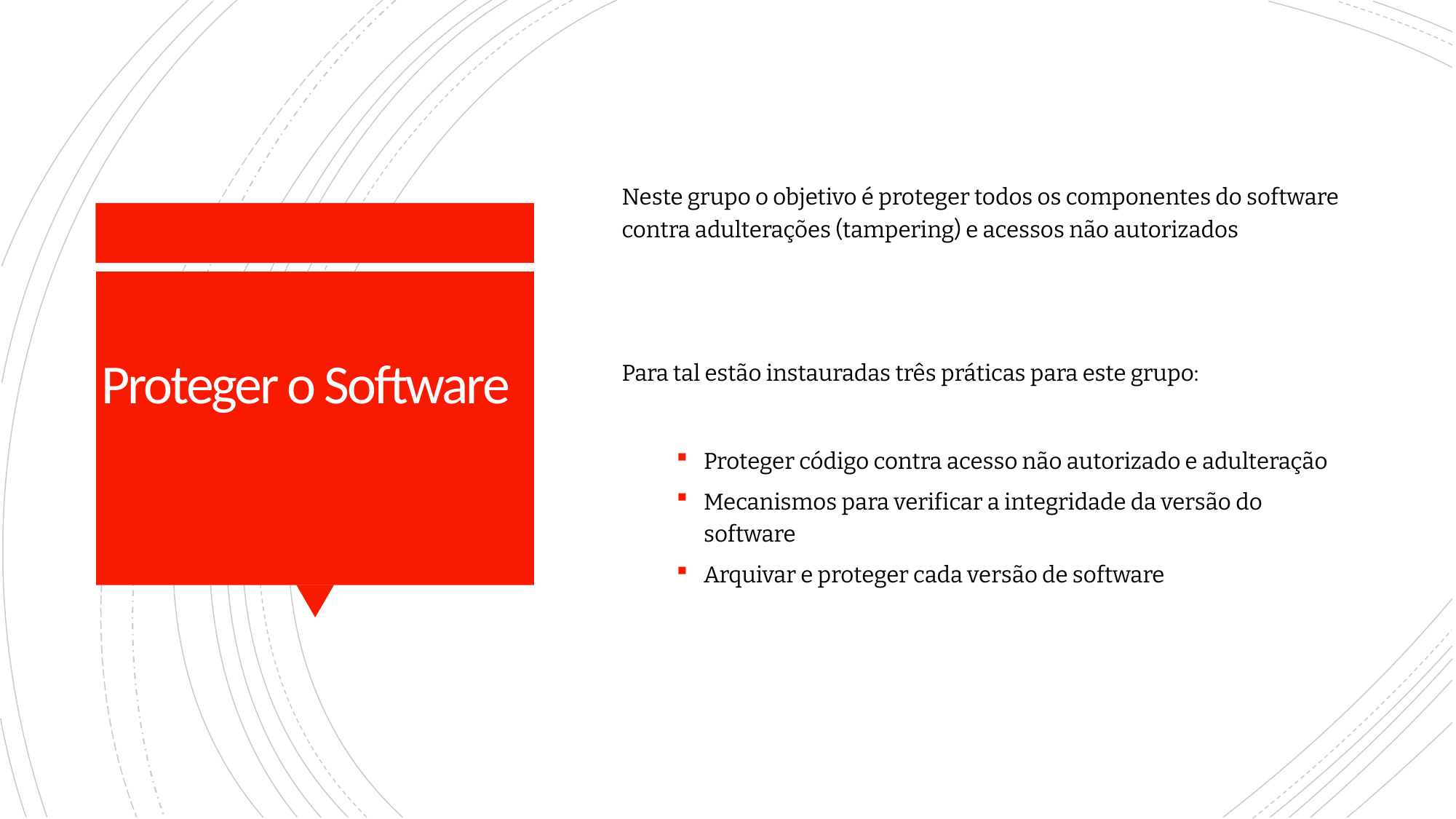

Neste grupo o objetivo é proteger todos os componentes do software contra adulterações (tampering) e acessos não autorizados

Para tal estão instauradas três práticas para este grupo:

Proteger código contra acesso não autorizado e adulteração
Mecanismos para verificar a integridade da versão do software
Arquivar e proteger cada versão de software

# Proteger o Software